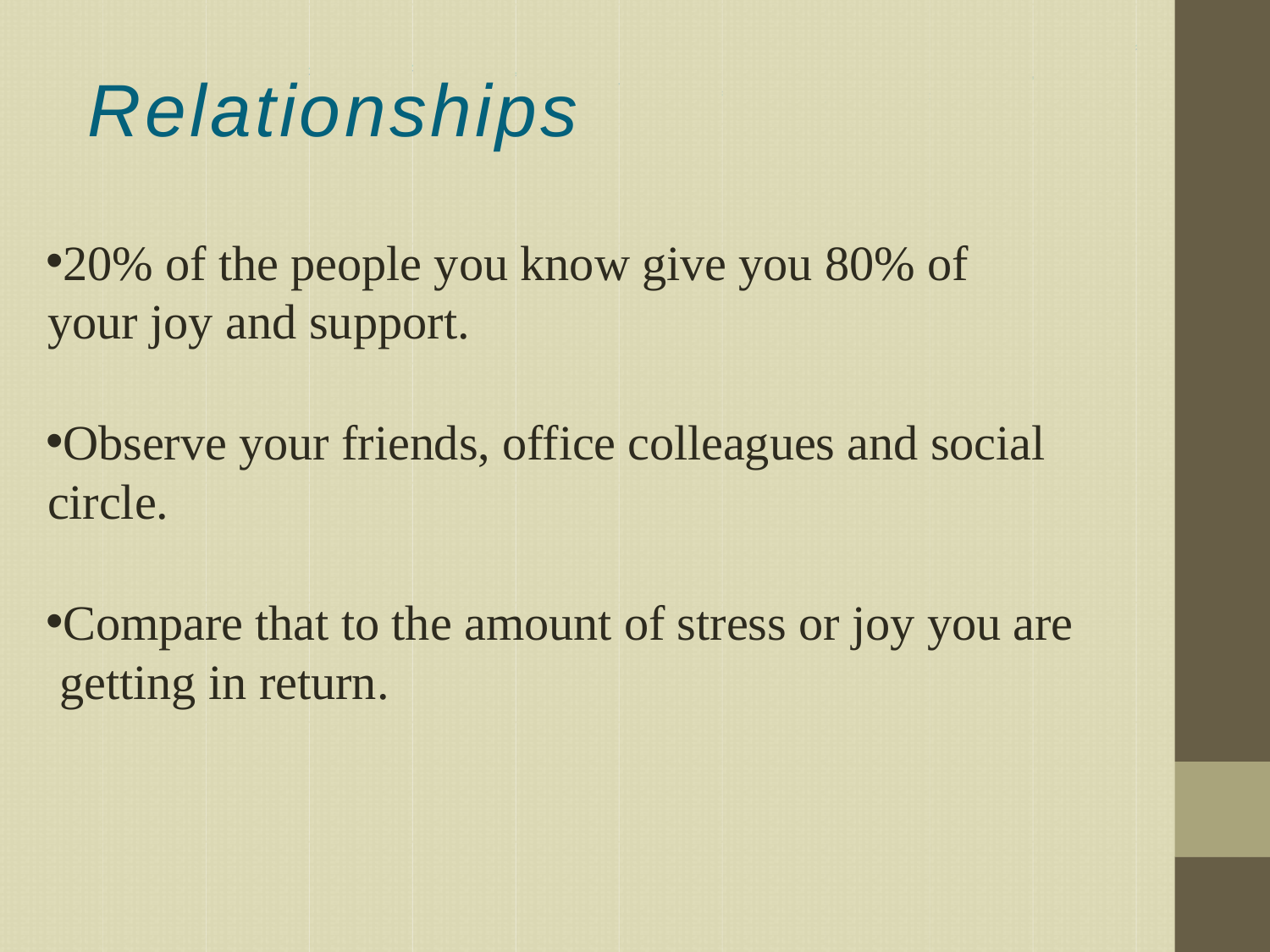

# Relationships
20% of the people you know give you 80% of  your joy and support.

Observe your friends, office colleagues and social  circle.

Compare that to the amount of stress or joy you are  getting in return.